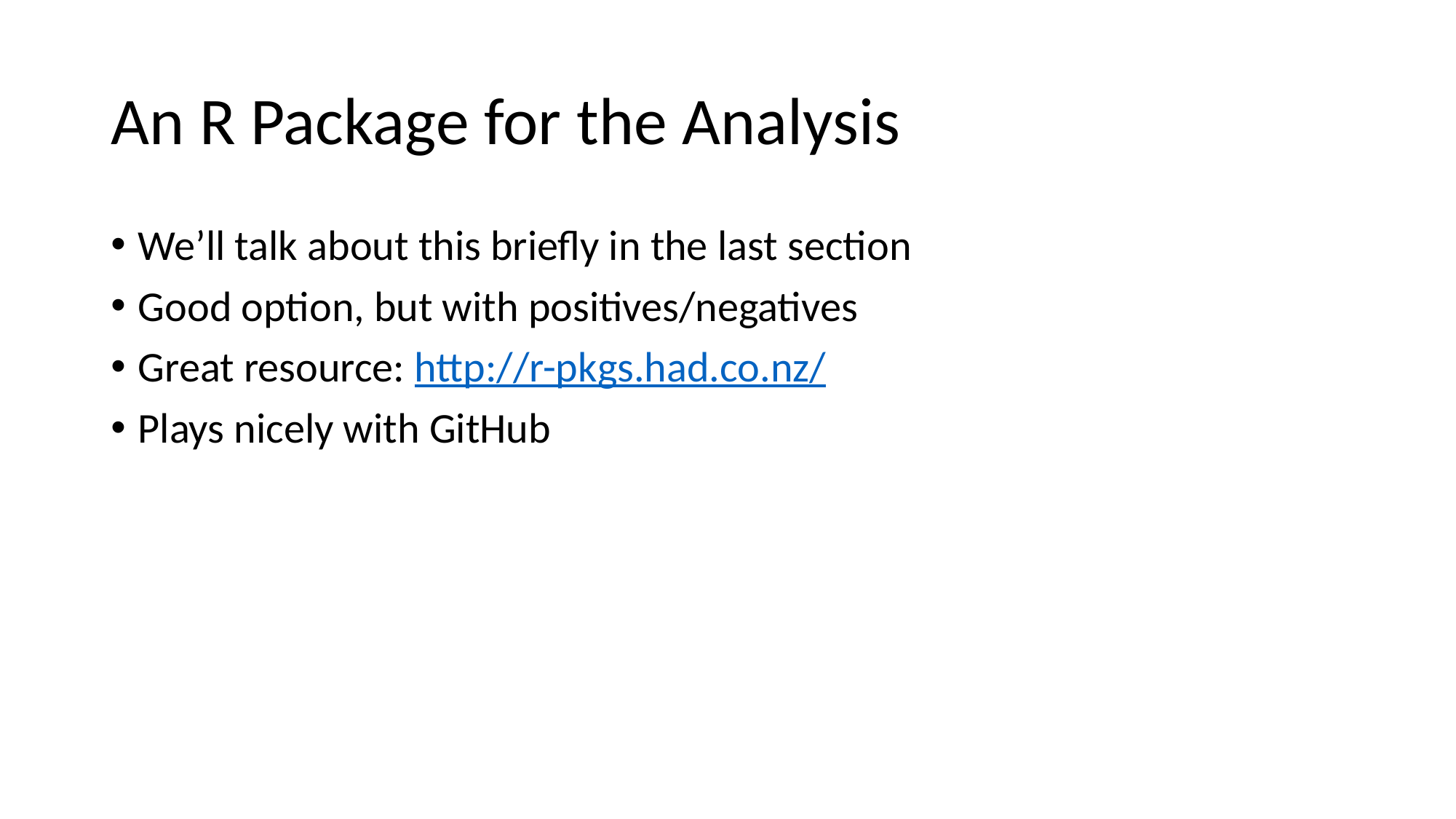

# An R Package for the Analysis
We’ll talk about this briefly in the last section
Good option, but with positives/negatives
Great resource: http://r-pkgs.had.co.nz/
Plays nicely with GitHub